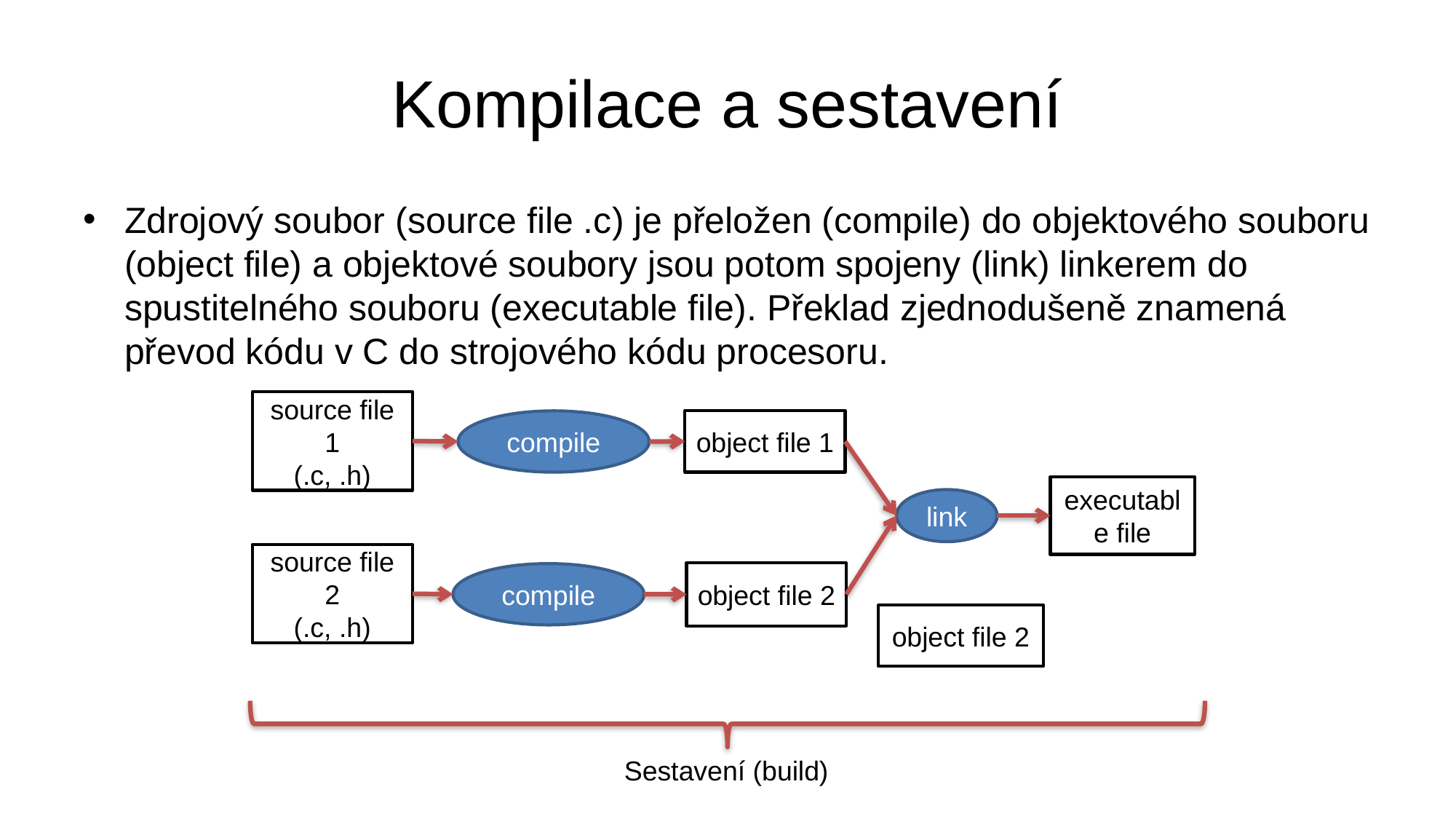

# Kompilace a sestavení
Zdrojový soubor (source file .c) je přeložen (compile) do objektového souboru (object file) a objektové soubory jsou potom spojeny (link) linkerem do spustitelného souboru (executable file). Překlad zjednodušeně znamená převod kódu v C do strojového kódu procesoru.

source file 1
(.c, .h)
object file 1
compile
executable file
link
source file 2
(.c, .h)
object file 2
compile
object file 2
Sestavení (build)